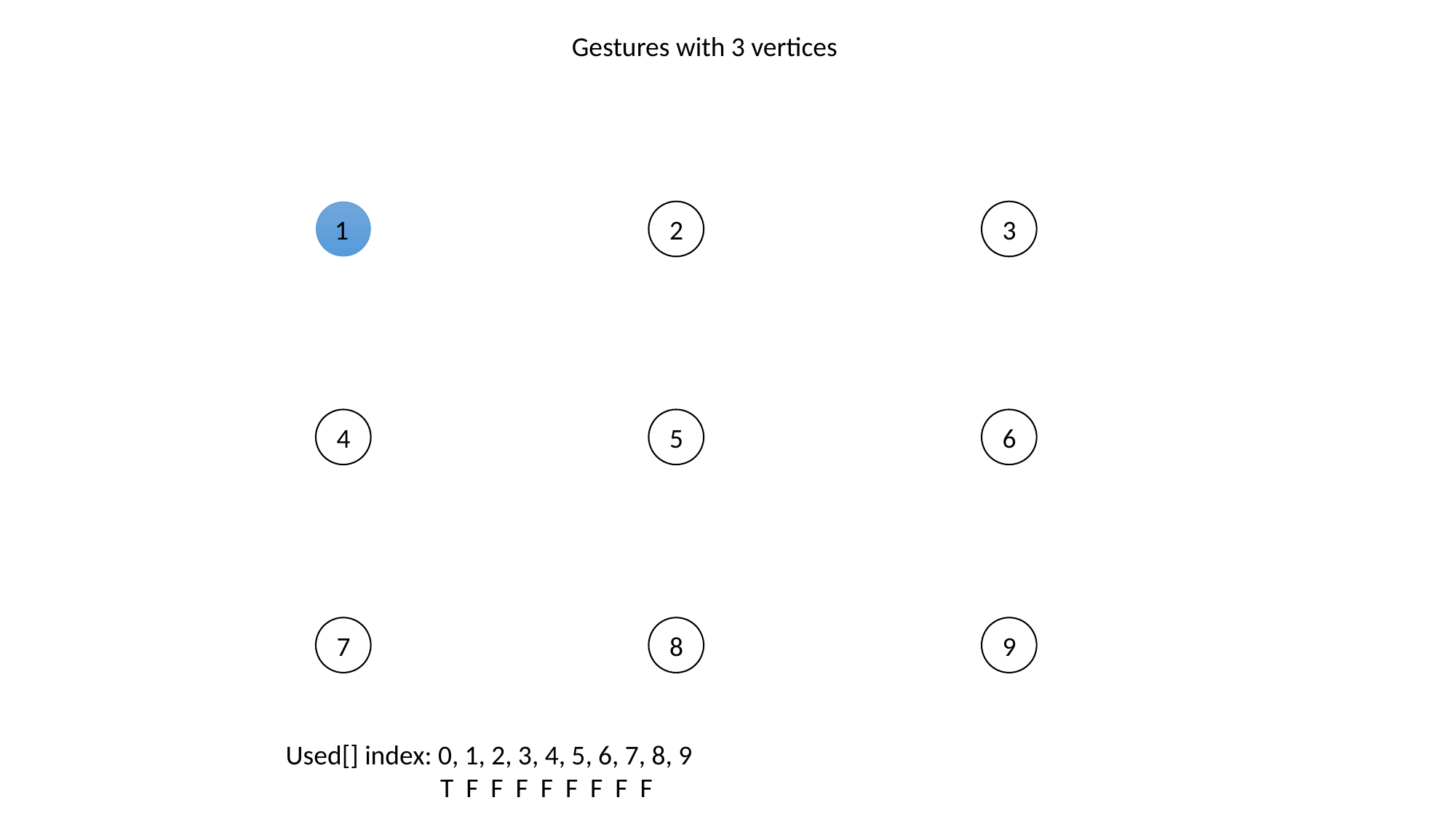

Gestures with 3 vertices

2

3

1

4

5

6

7

8

9
Used[] index: 0, 1, 2, 3, 4, 5, 6, 7, 8, 9
                         T  F  F  F  F  F  F  F  F